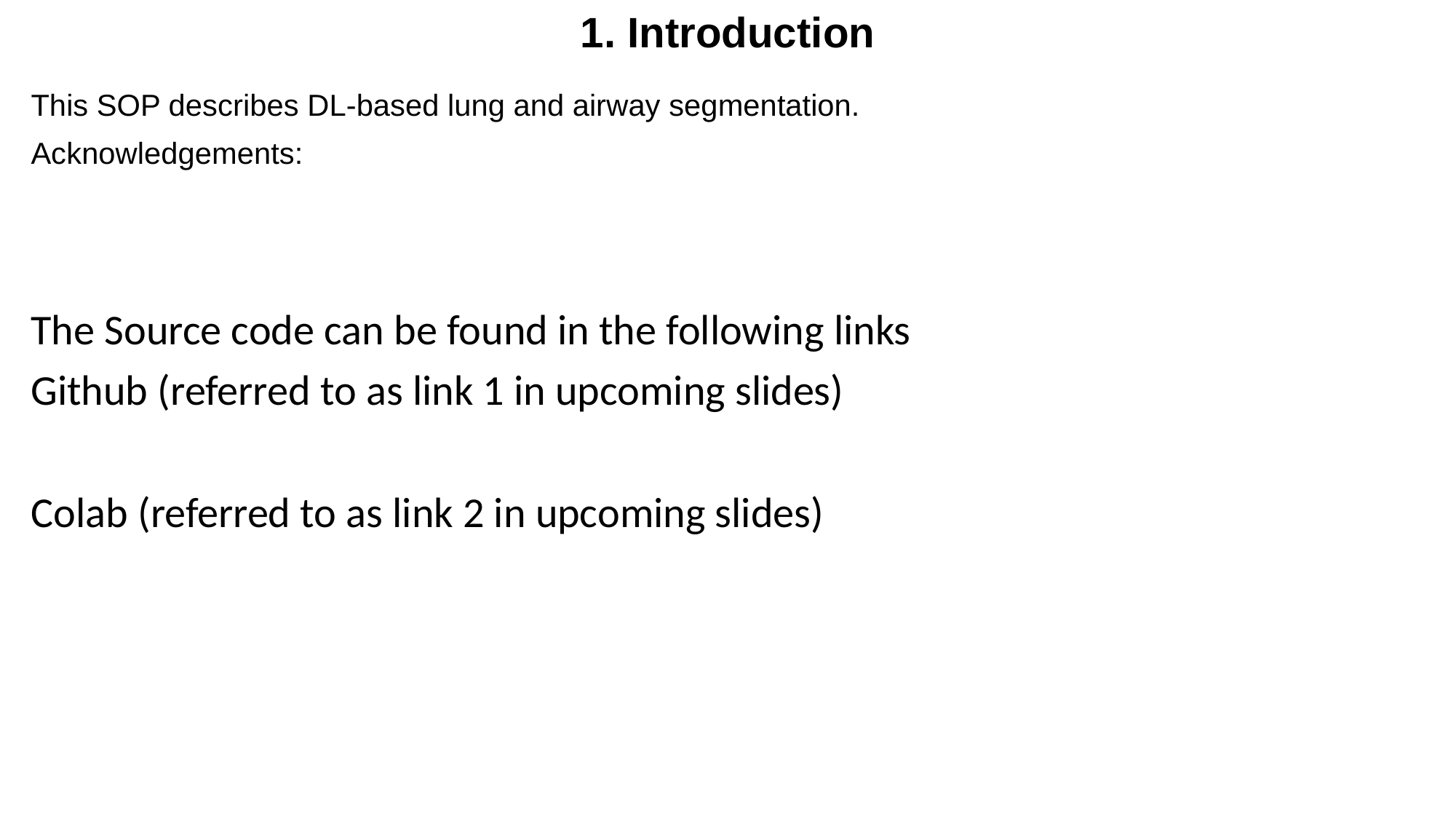

1. Introduction
This SOP describes DL-based lung and airway segmentation.
Acknowledgements:

The Source code can be found in the following links
Github (referred to as link 1 in upcoming slides)

Colab (referred to as link 2 in upcoming slides)